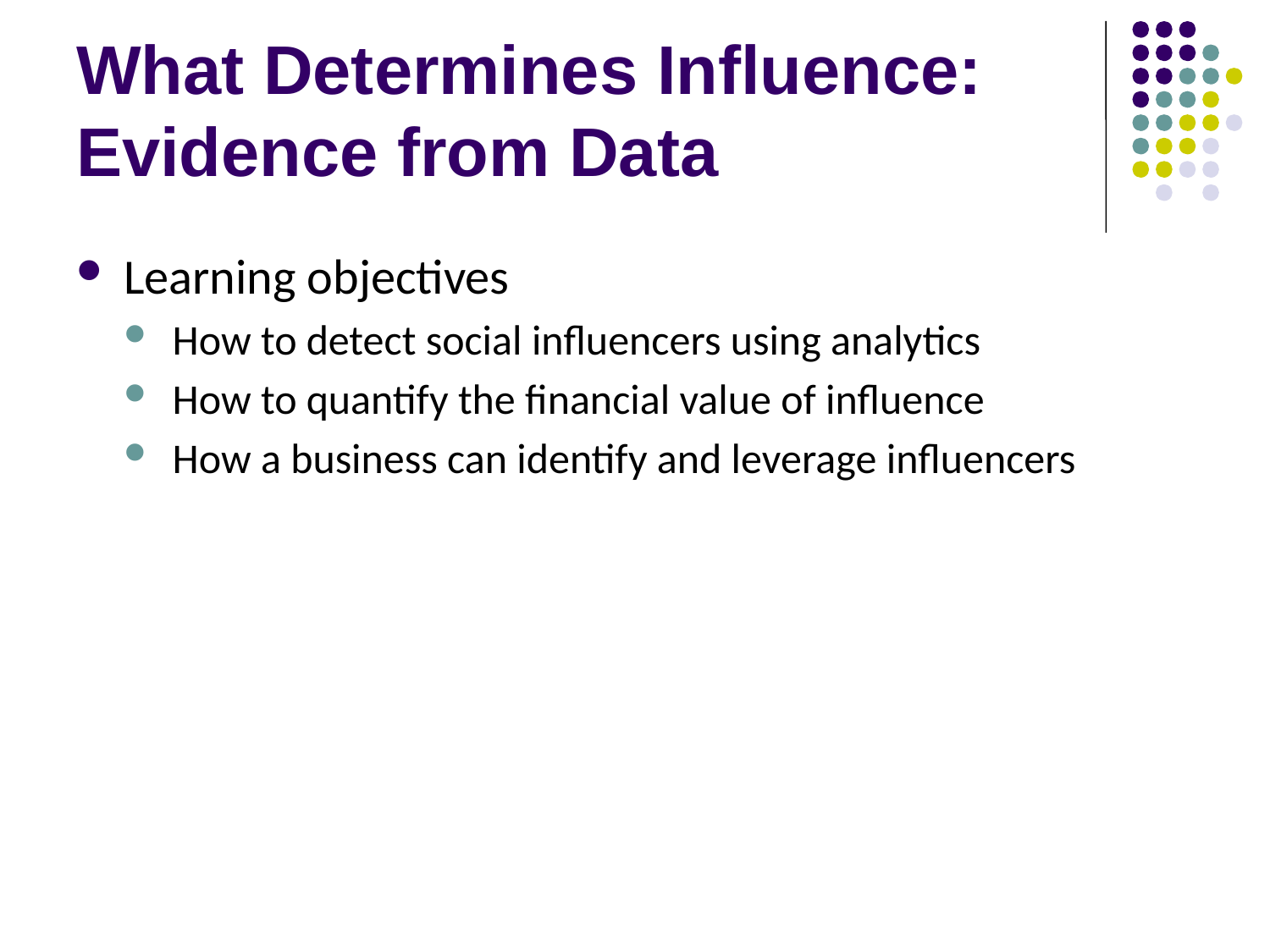

# What Determines Influence: Evidence from Data
Learning objectives
How to detect social influencers using analytics
How to quantify the financial value of influence
How a business can identify and leverage influencers